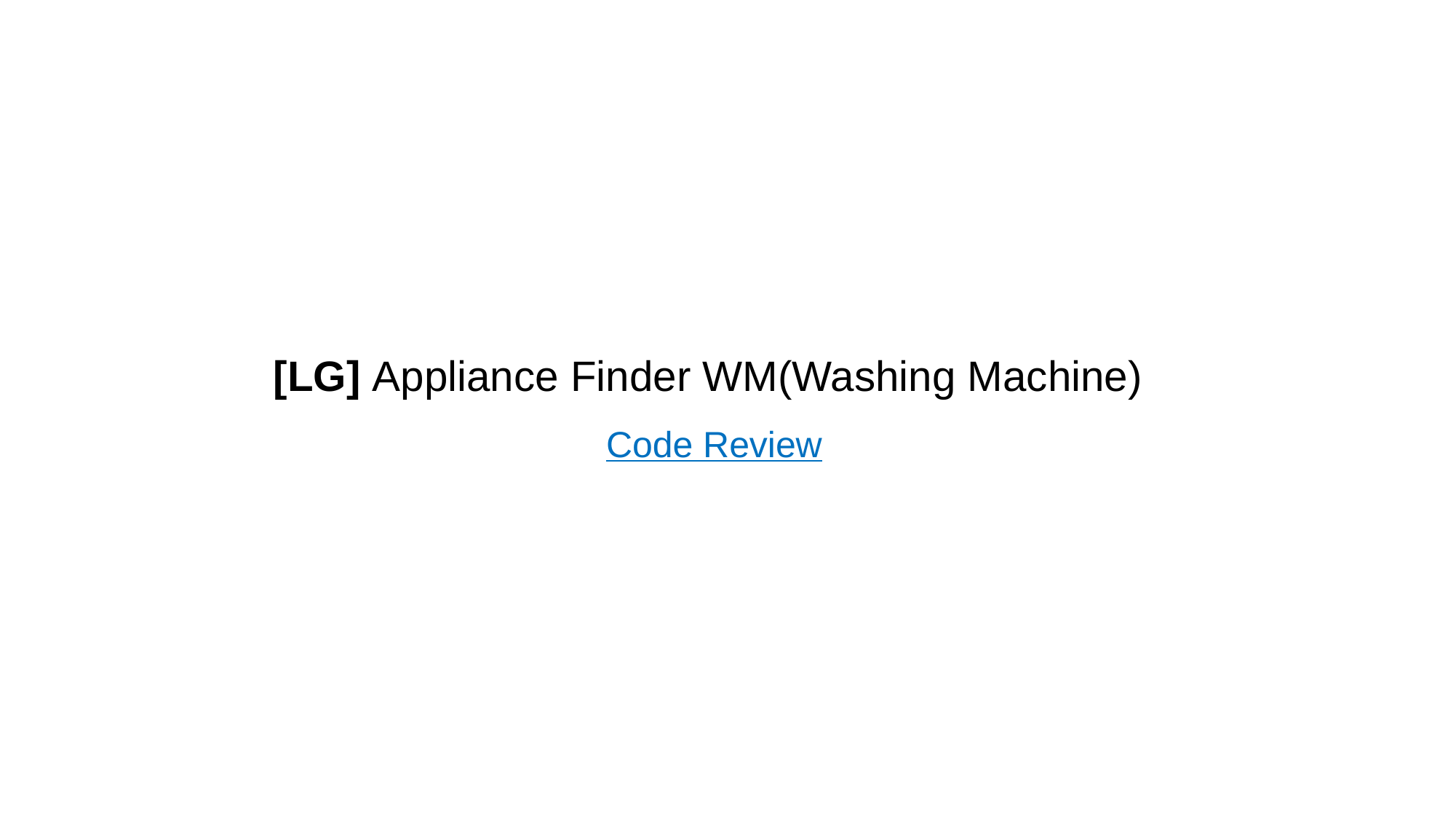

[LG] Appliance Finder WM(Washing Machine)
Code Review